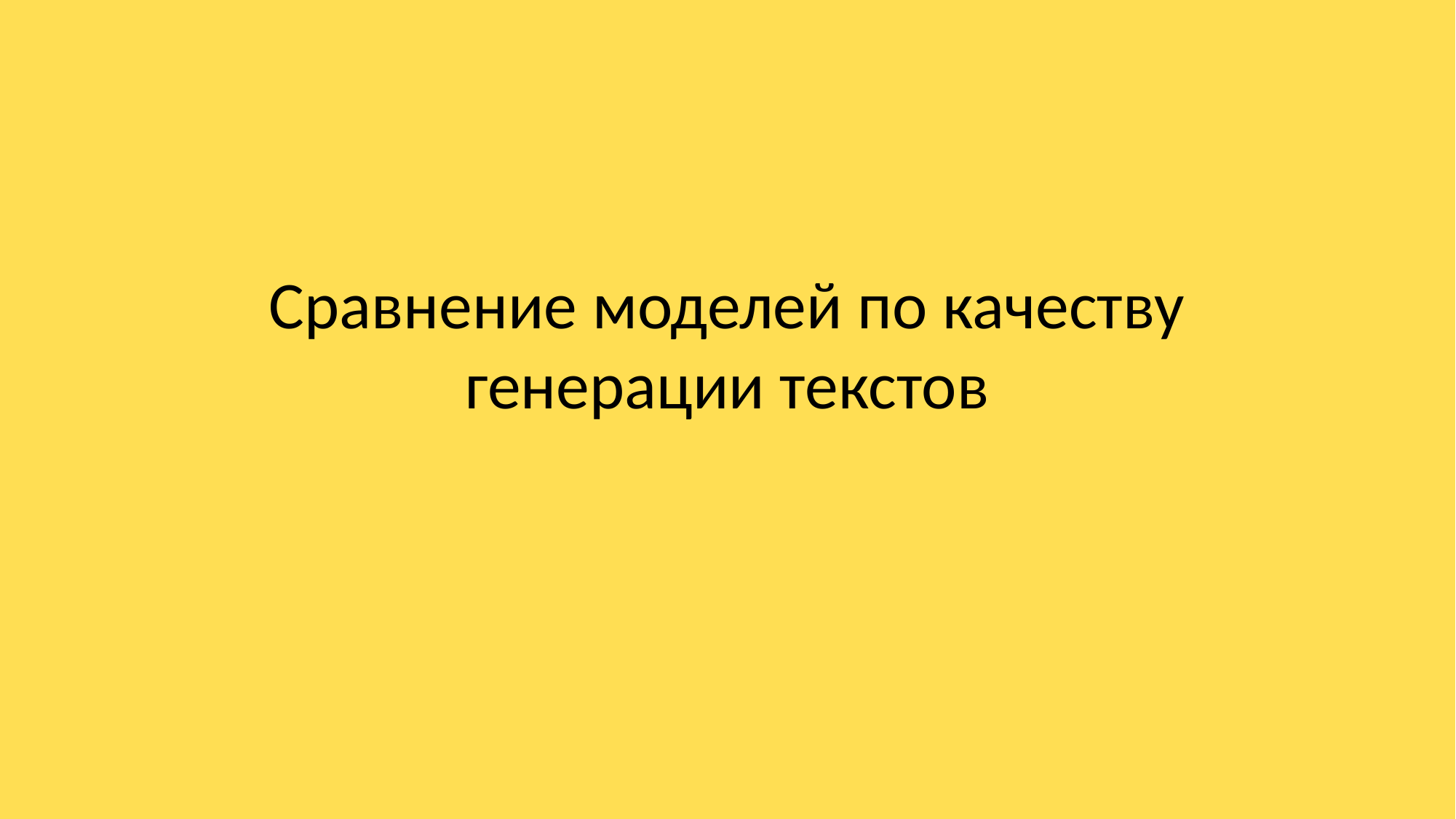

# Сравнение моделей по качеству генерации текстов